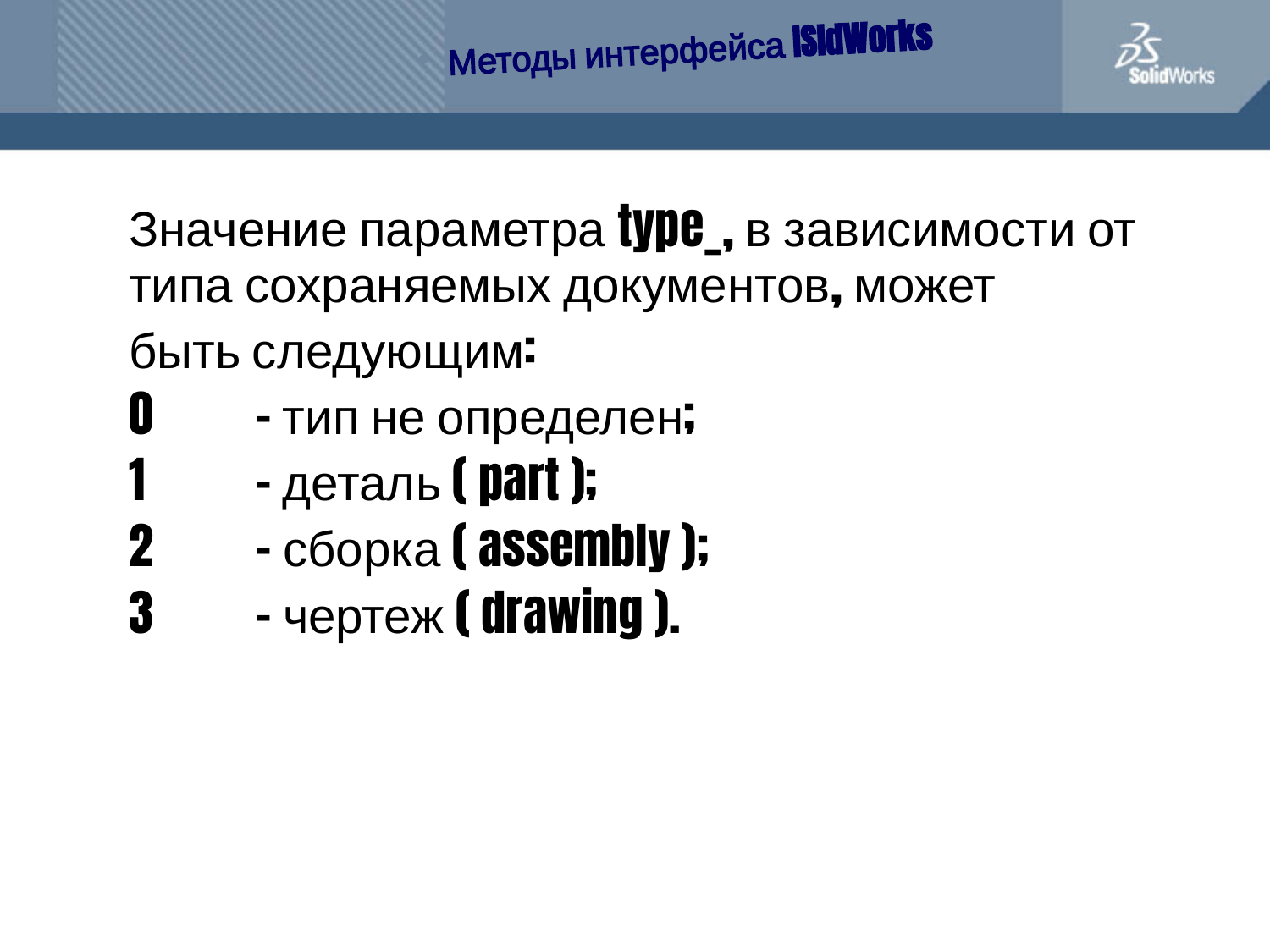

Методы интерфейса ISldWorks

	Значение параметра type_, в зависимости от типа сохраняемых документов, может
	быть следующим:
	0	– тип не определен;
	1	– деталь ( part );
	2	– сборка ( assembly );
	3	– чертеж ( drawing ).